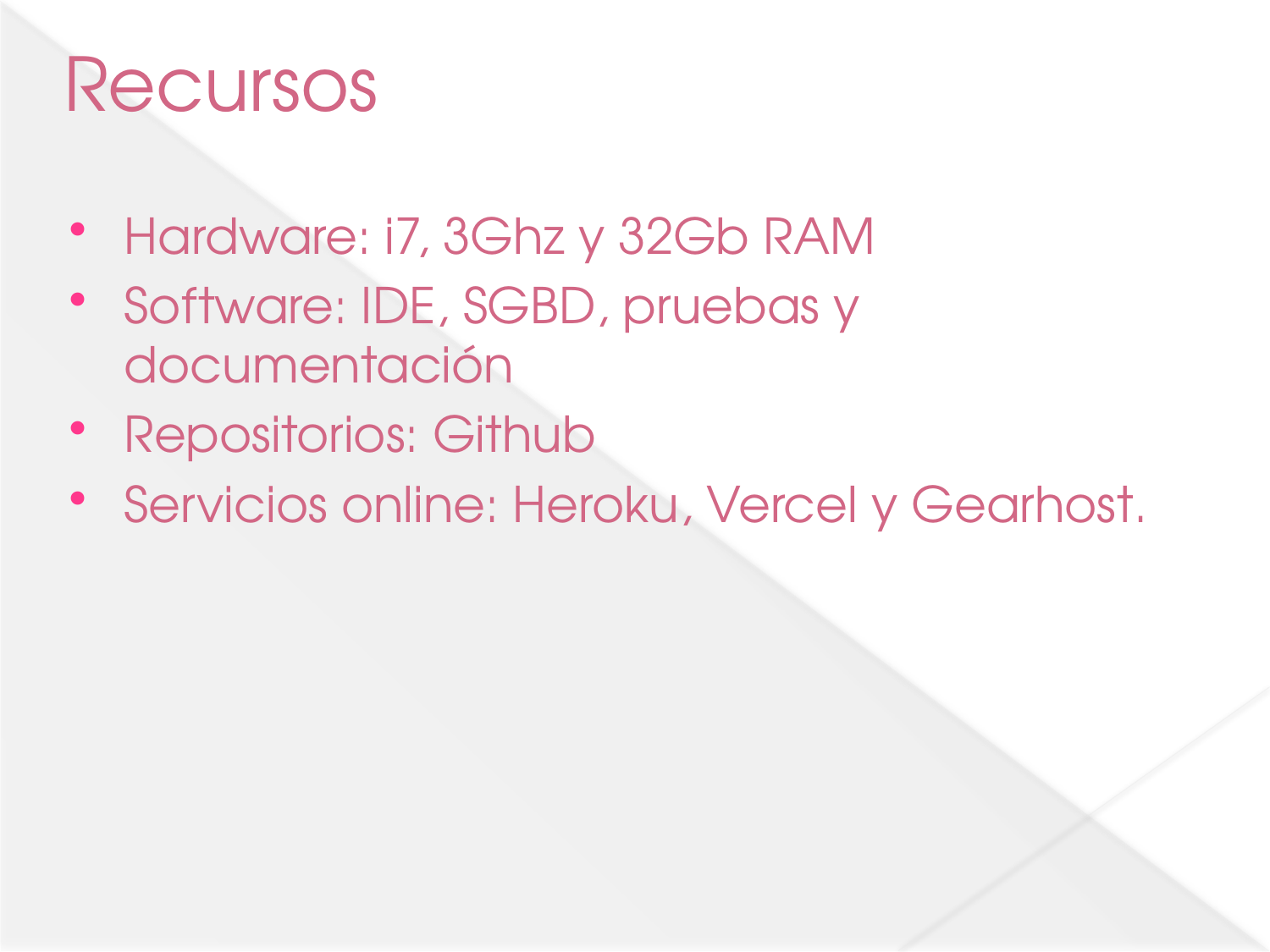

# Recursos
Hardware: i7, 3Ghz y 32Gb RAM
Software: IDE, SGBD, pruebas y documentación
Repositorios: Github
Servicios online: Heroku, Vercel y Gearhost.